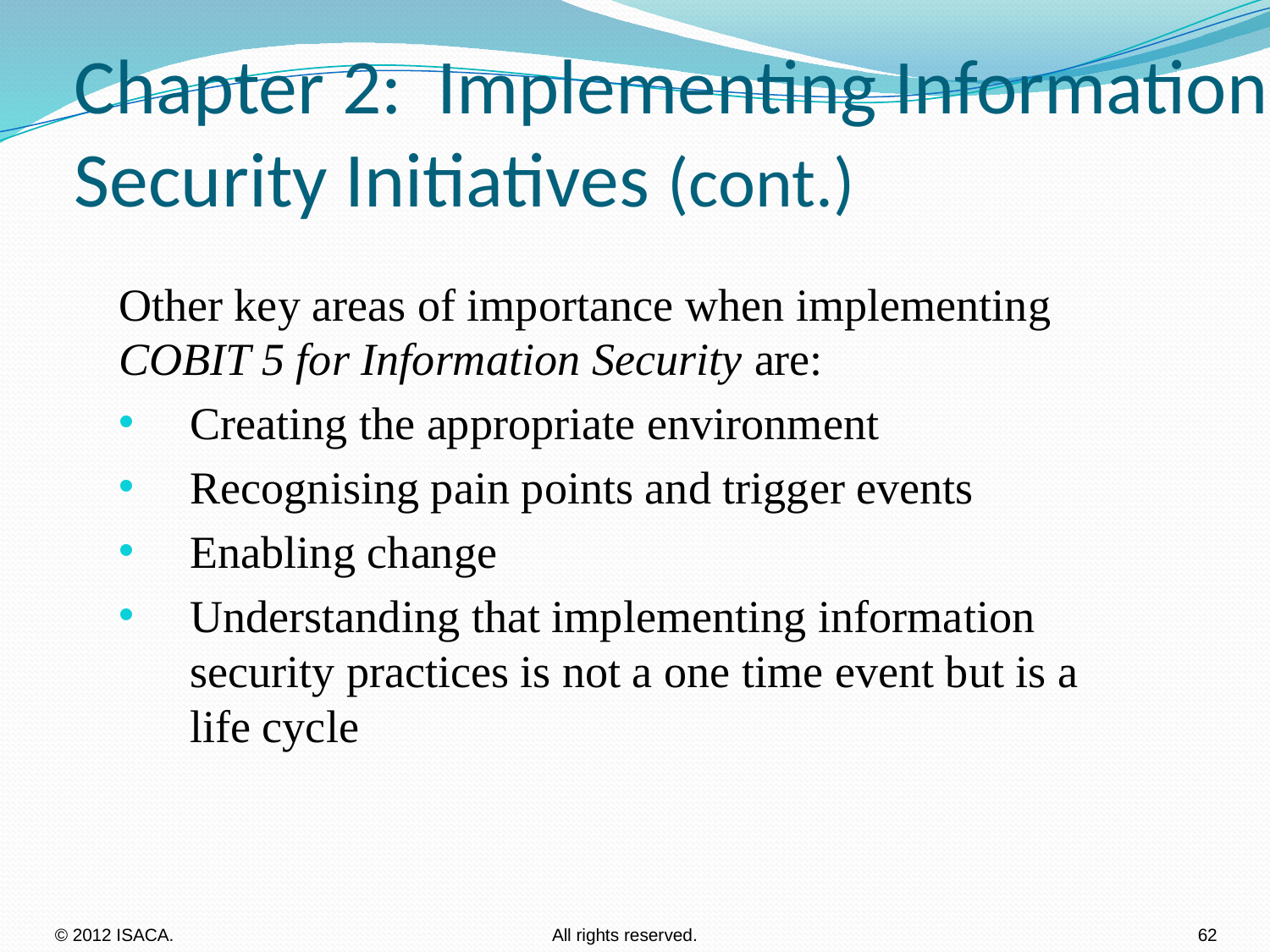

# Chapter 2:  Implementing Information Security Initiatives (cont.)
Other key areas of importance when implementing COBIT 5 for Information Security are:
Creating the appropriate environment
Recognising pain points and trigger events
Enabling change
Understanding that implementing information security practices is not a one time event but is a life cycle
© 2012 ISACA.	   All rights reserved.				62